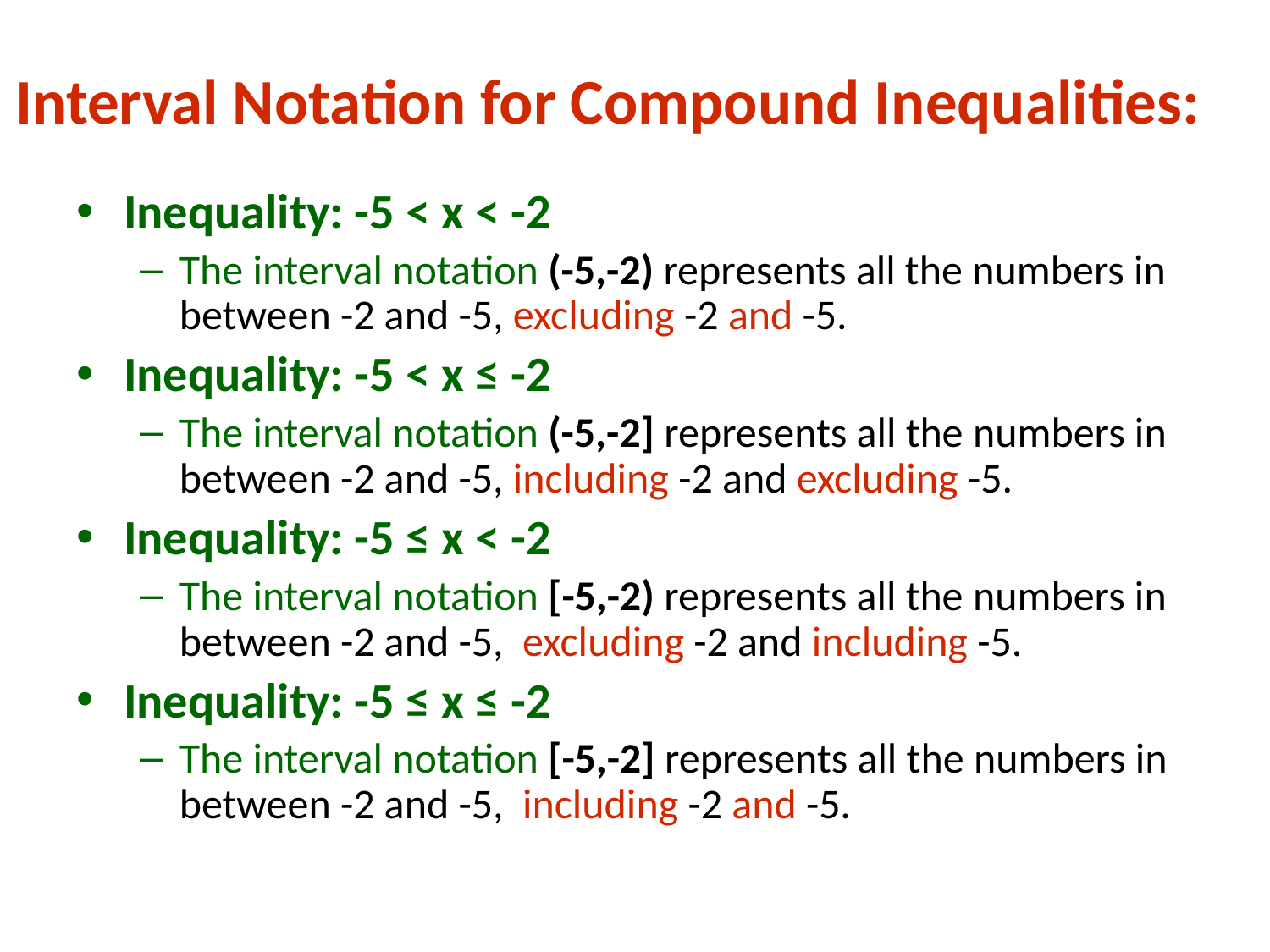

# Interval Notation for Compound Inequalities:
Inequality: -5 < x < -2
The interval notation (-5,-2) represents all the numbers in between -2 and -5, excluding -2 and -5.
Inequality: -5 < x ≤ -2
The interval notation (-5,-2] represents all the numbers in between -2 and -5, including -2 and excluding -5.
Inequality: -5 ≤ x < -2
The interval notation [-5,-2) represents all the numbers in between -2 and -5,  excluding -2 and including -5.
Inequality: -5 ≤ x ≤ -2
The interval notation [-5,-2] represents all the numbers in between -2 and -5,  including -2 and -5.